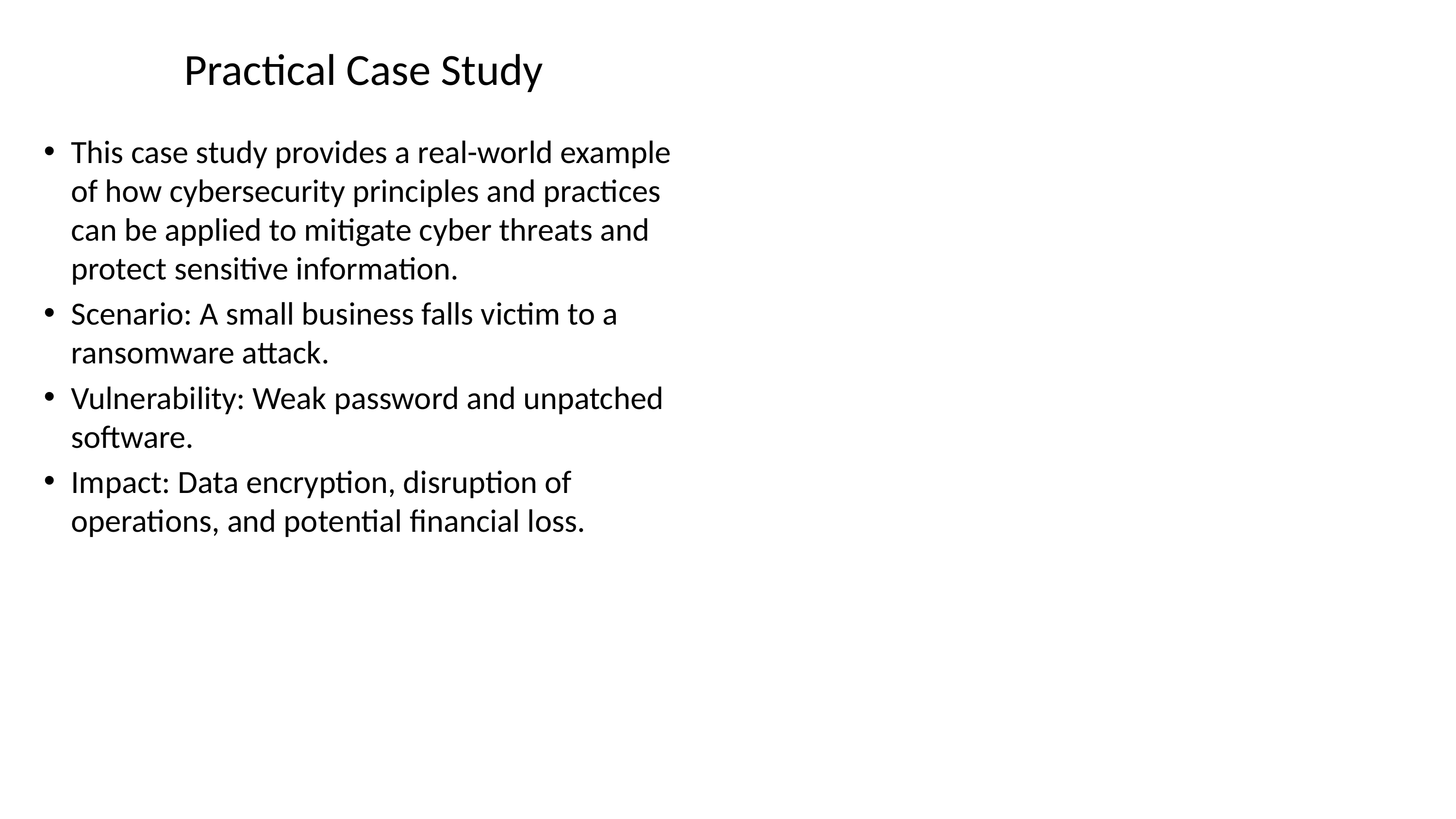

# Practical Case Study
This case study provides a real-world example of how cybersecurity principles and practices can be applied to mitigate cyber threats and protect sensitive information.
Scenario: A small business falls victim to a ransomware attack.
Vulnerability: Weak password and unpatched software.
Impact: Data encryption, disruption of operations, and potential financial loss.